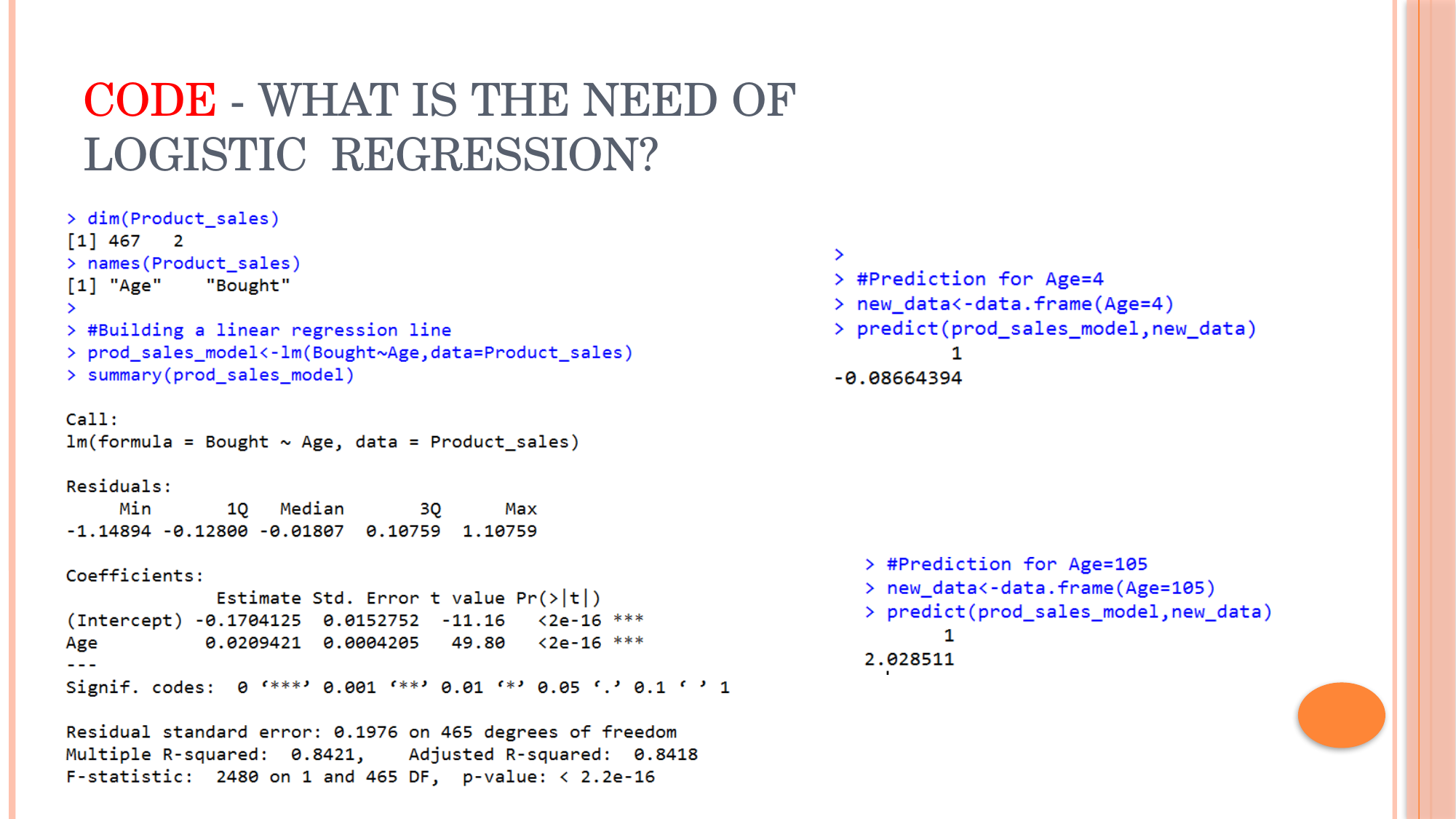

# Code - What is the need of logistic  regression?